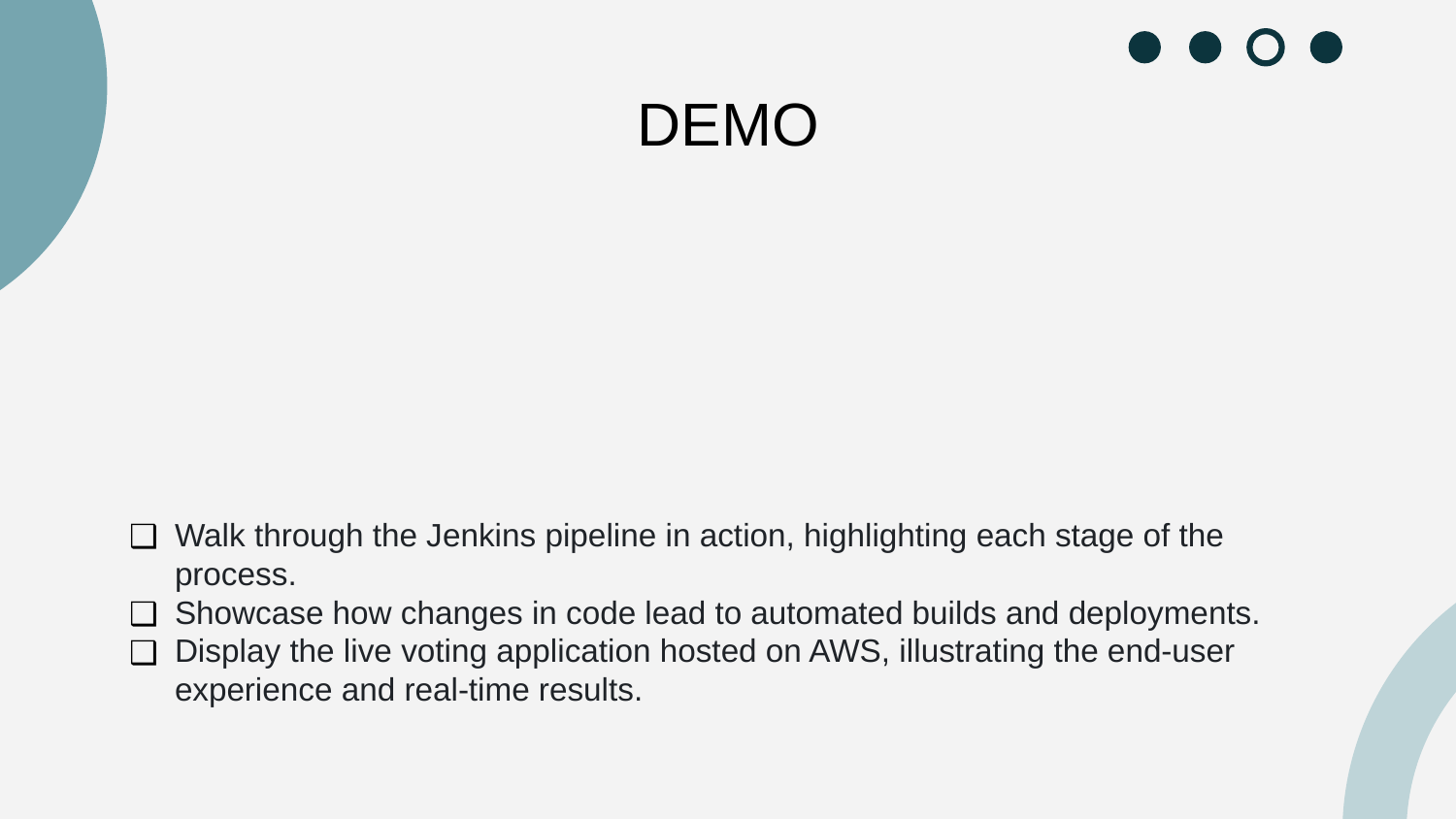

# DEMO
Walk through the Jenkins pipeline in action, highlighting each stage of the process.
Showcase how changes in code lead to automated builds and deployments.
Display the live voting application hosted on AWS, illustrating the end-user experience and real-time results.